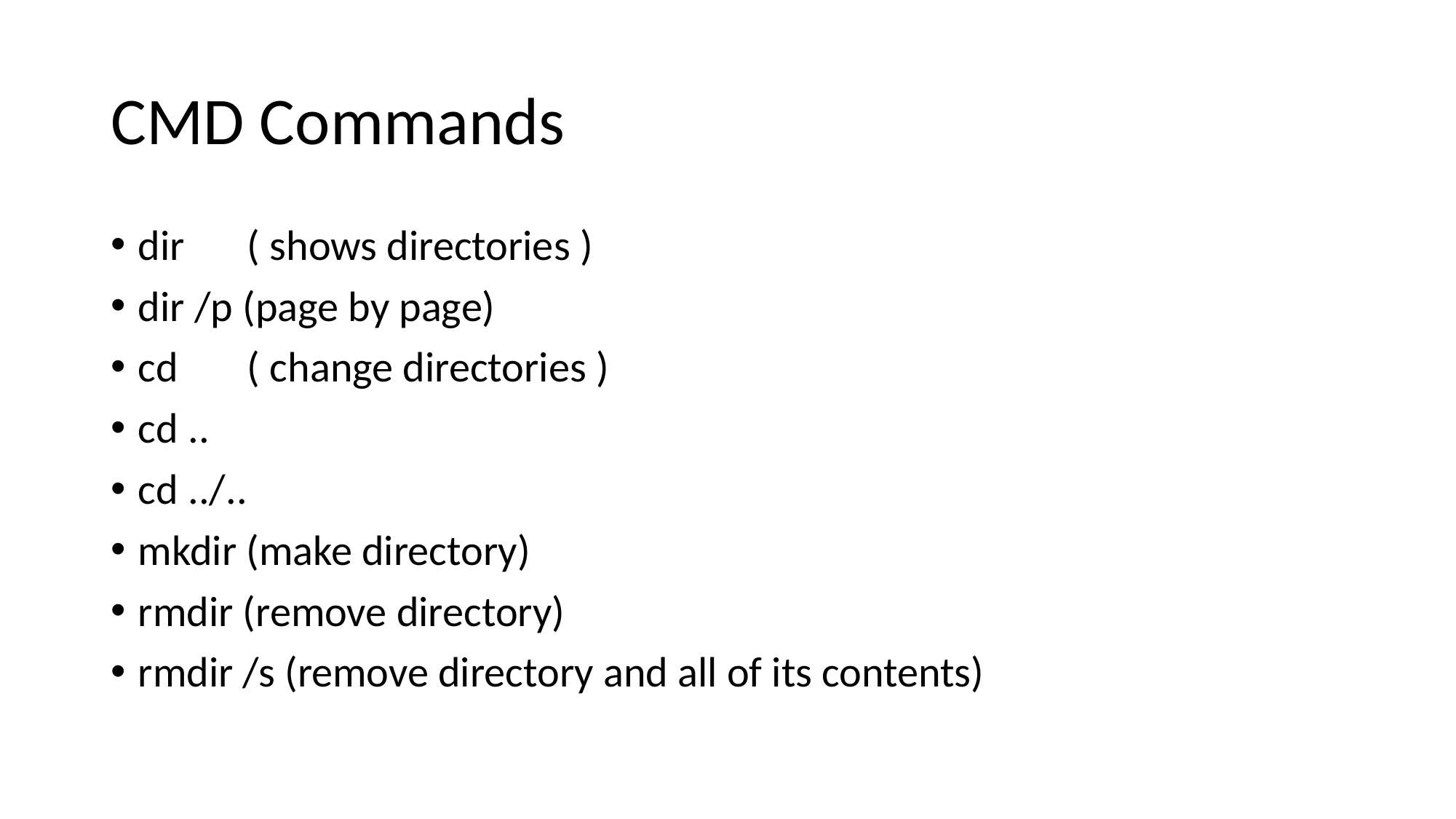

# CMD Commands
dir	( shows directories )
dir /p (page by page)
cd	( change directories )
cd ..
cd ../..
mkdir (make directory)
rmdir (remove directory)
rmdir /s (remove directory and all of its contents)